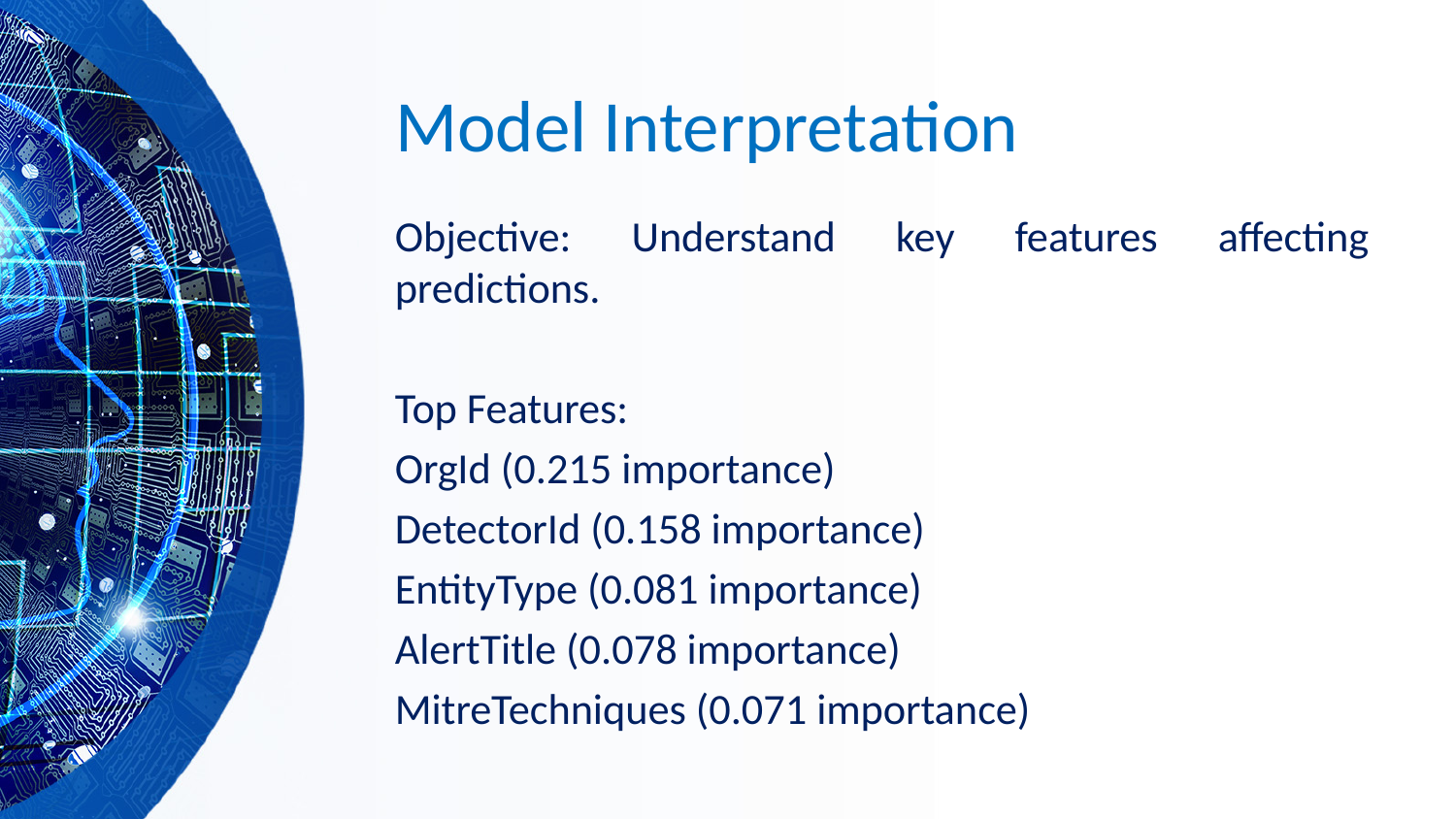

# Model Interpretation
Objective: Understand key features affecting predictions.

Top Features:
OrgId (0.215 importance)
DetectorId (0.158 importance)
EntityType (0.081 importance)
AlertTitle (0.078 importance)
MitreTechniques (0.071 importance)